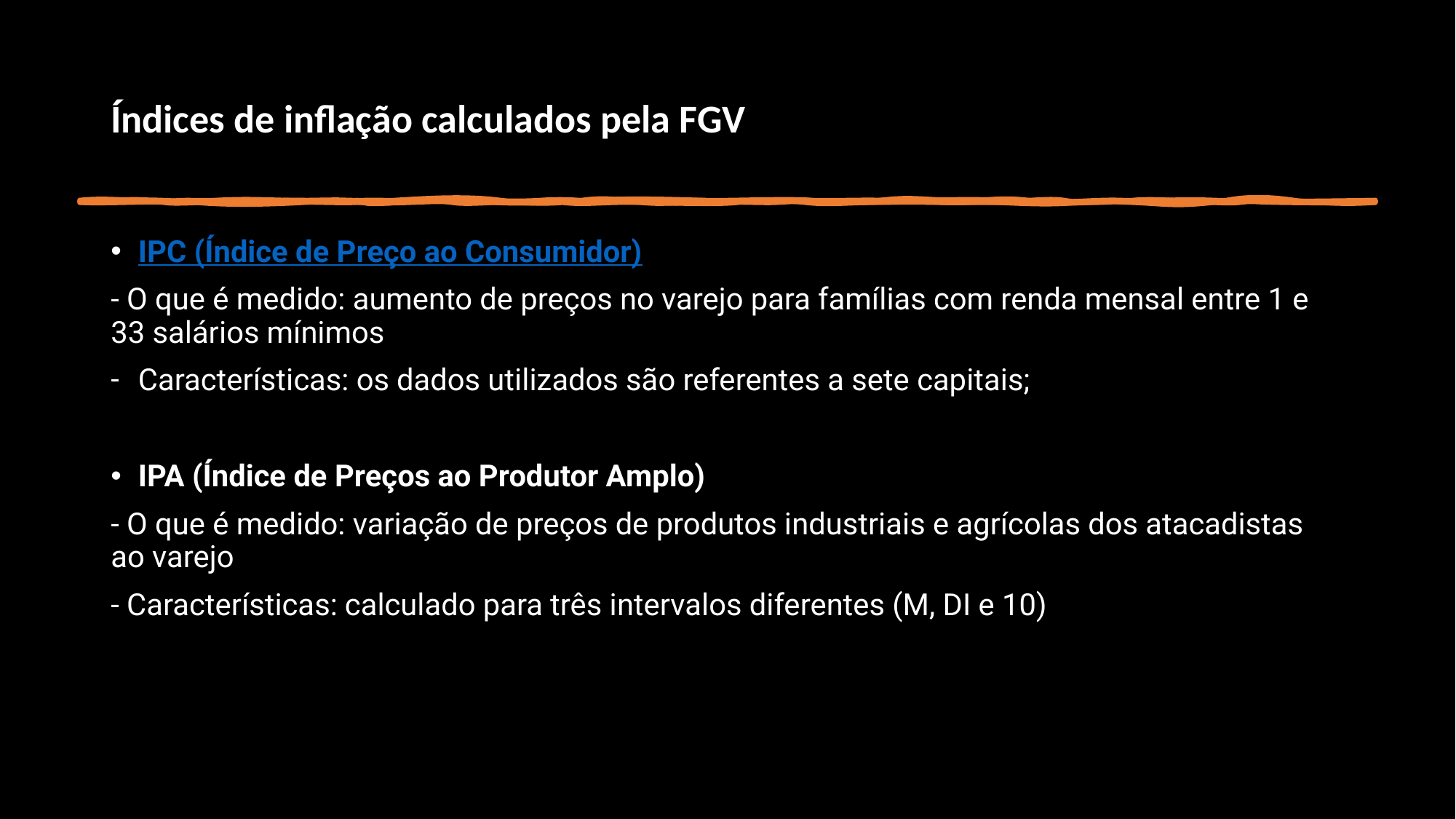

# Índices de inflação calculados pela FGV

IPC (Índice de Preço ao Consumidor)
- O que é medido: aumento de preços no varejo para famílias com renda mensal entre 1 e 33 salários mínimos
Características: os dados utilizados são referentes a sete capitais;

IPA (Índice de Preços ao Produtor Amplo)
- O que é medido: variação de preços de produtos industriais e agrícolas dos atacadistas ao varejo
- Características: calculado para três intervalos diferentes (M, DI e 10)